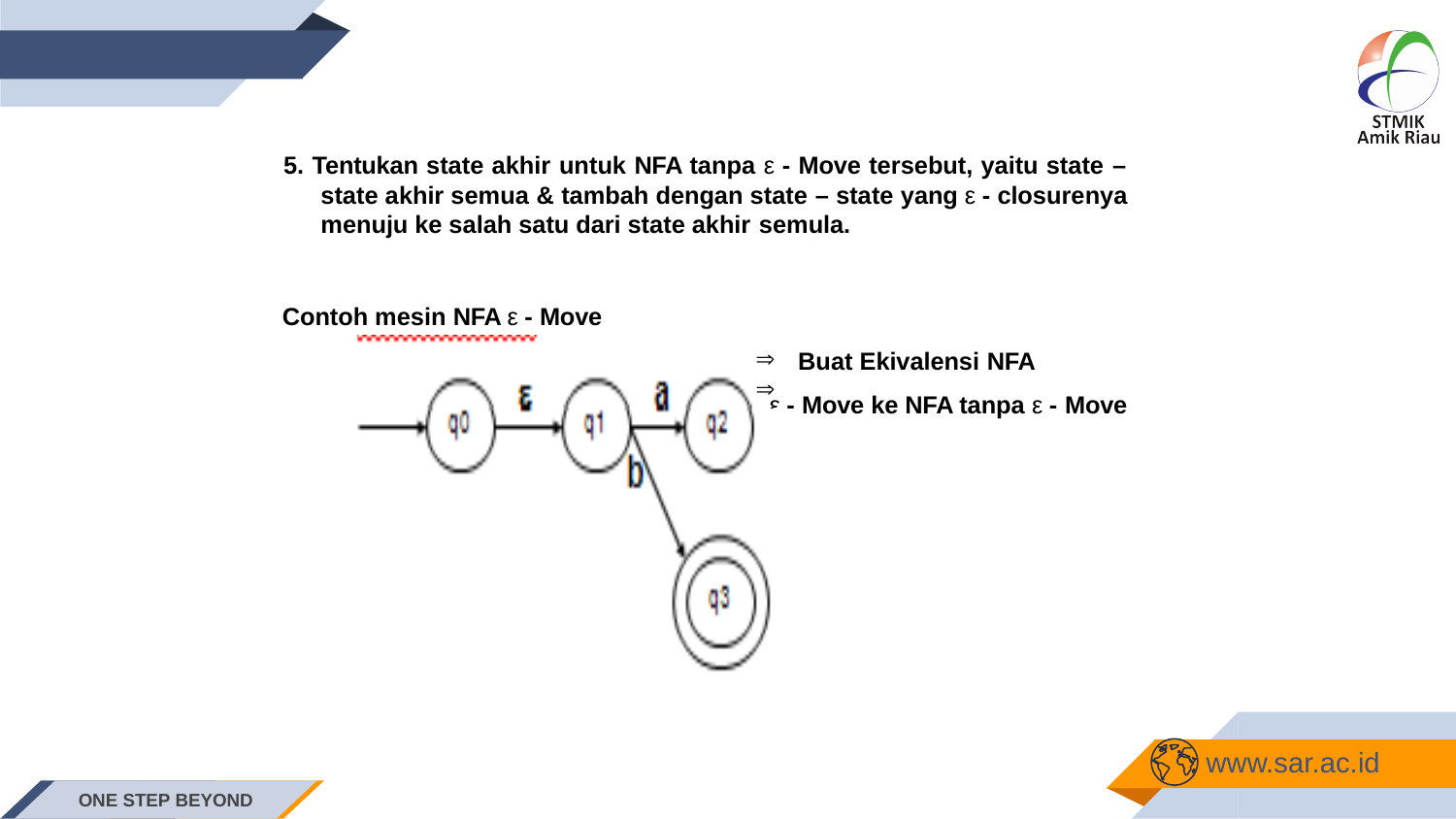

5. Tentukan state akhir untuk NFA tanpa ε - Move tersebut, yaitu state –  state akhir semua & tambah dengan state – state yang ε - closurenya  menuju ke salah satu dari state akhir semula.

Contoh mesin NFA ε - Move
Buat Ekivalensi NFA
ε - Move ke NFA tanpa ε - Move

⇒⇒⇒⇒